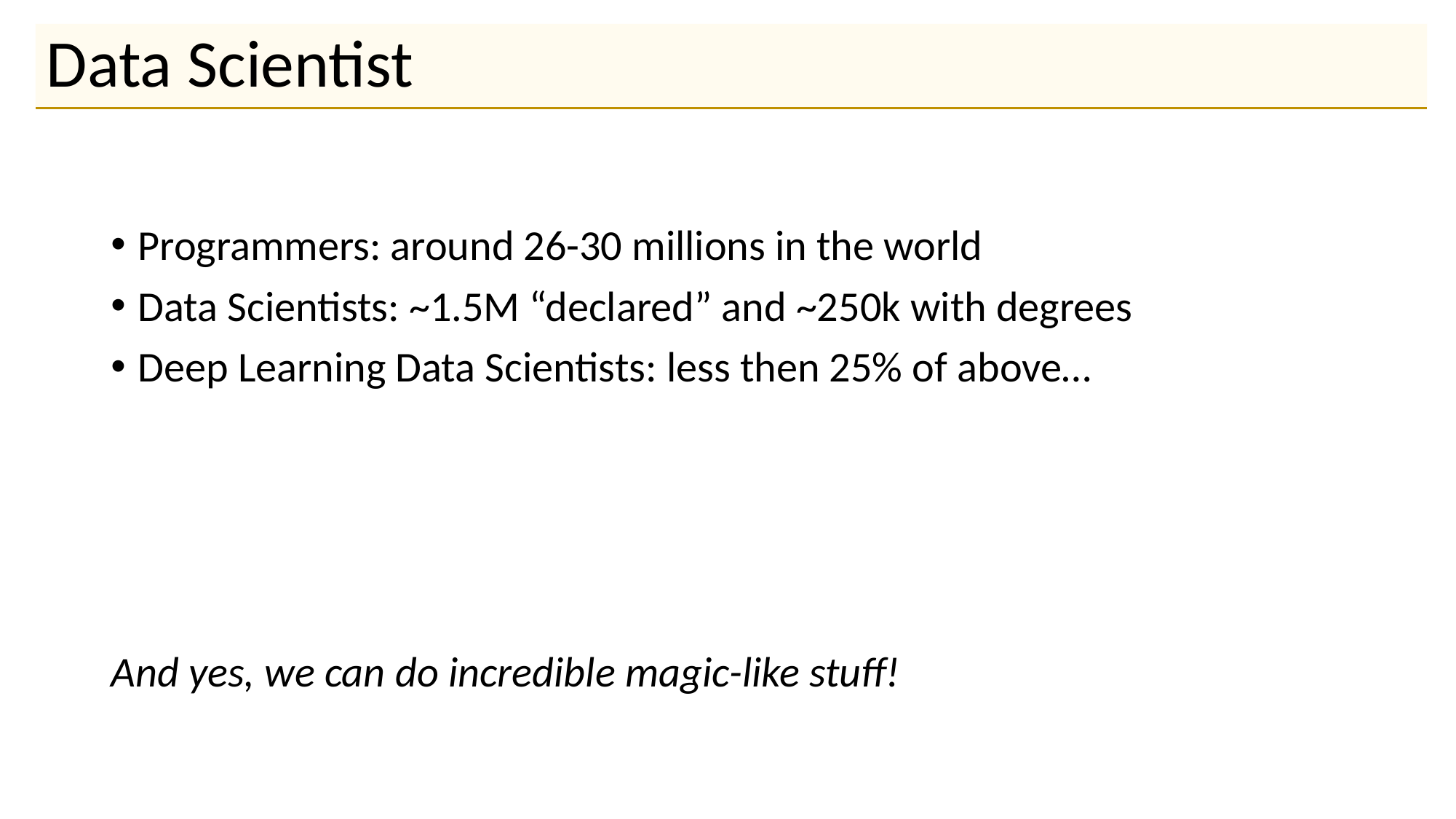

# Data Scientist
Programmers: around 26-30 millions in the world
Data Scientists: ~1.5M “declared” and ~250k with degrees
Deep Learning Data Scientists: less then 25% of above…

And yes, we can do incredible magic-like stuff!